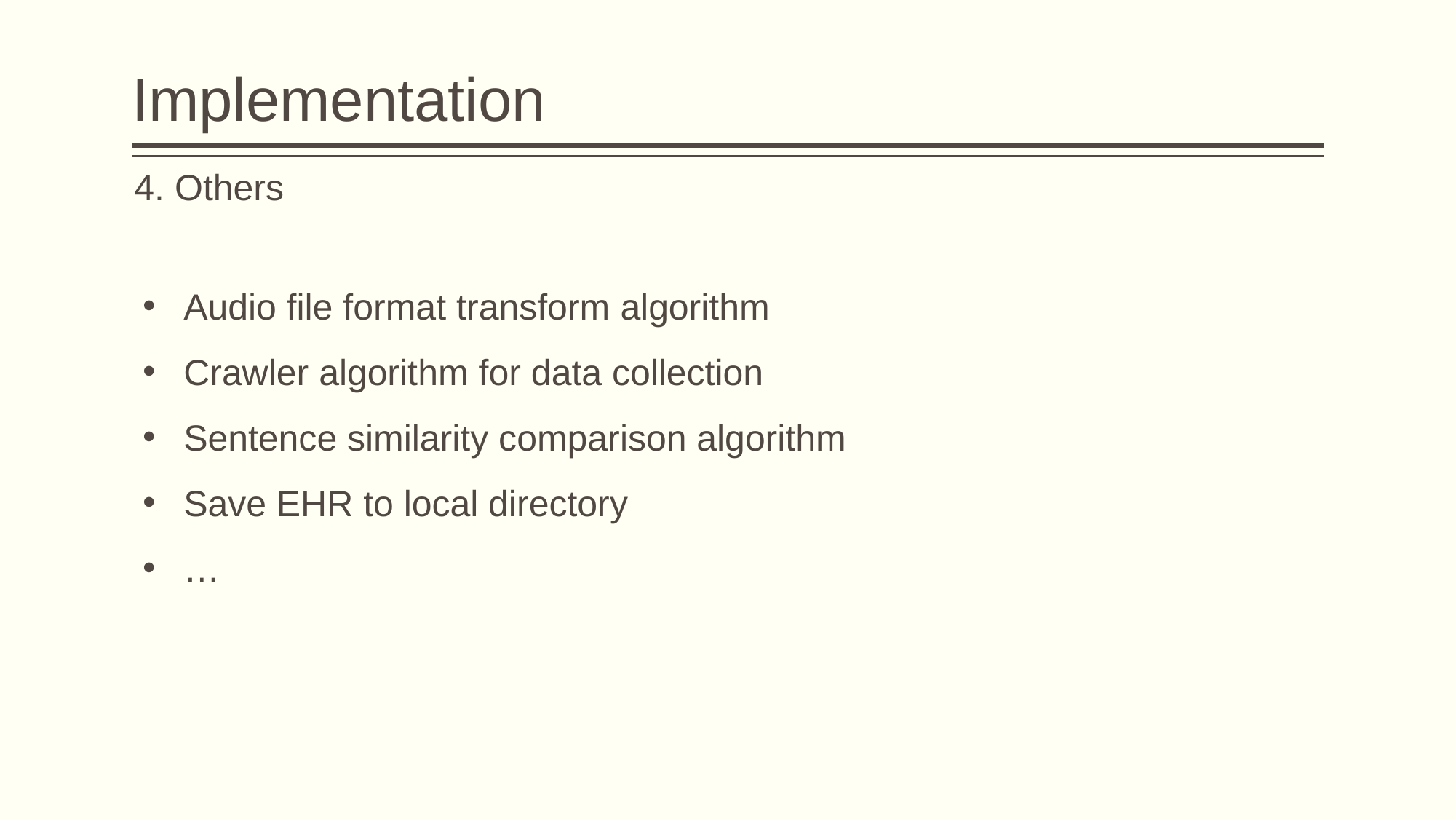

# Implementation
4. Others
Audio file format transform algorithm
Crawler algorithm for data collection
Sentence similarity comparison algorithm
Save EHR to local directory
…